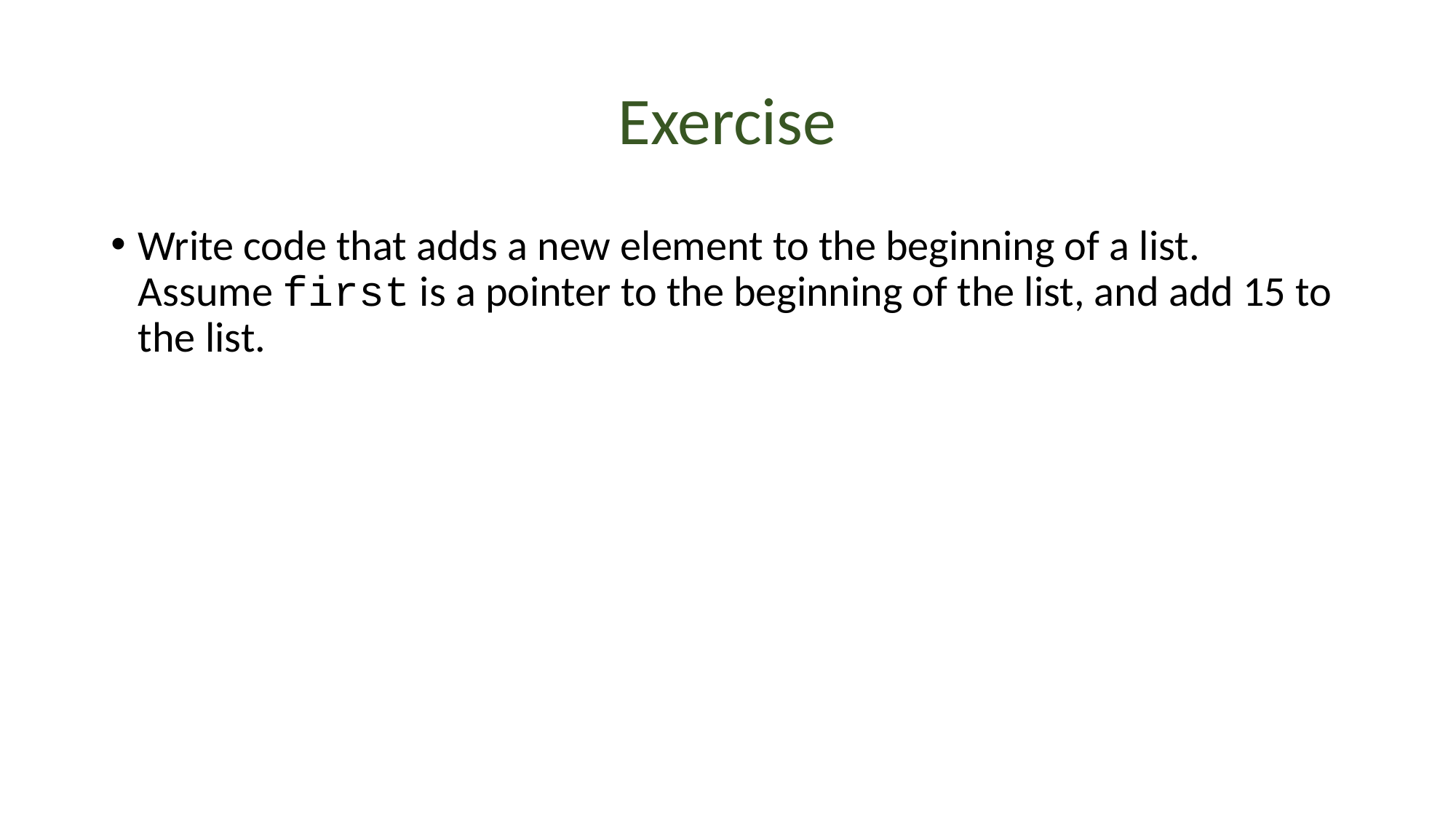

# Exercise
Write code that adds a new element to the beginning of a list. Assume first is a pointer to the beginning of the list, and add 15 to the list.